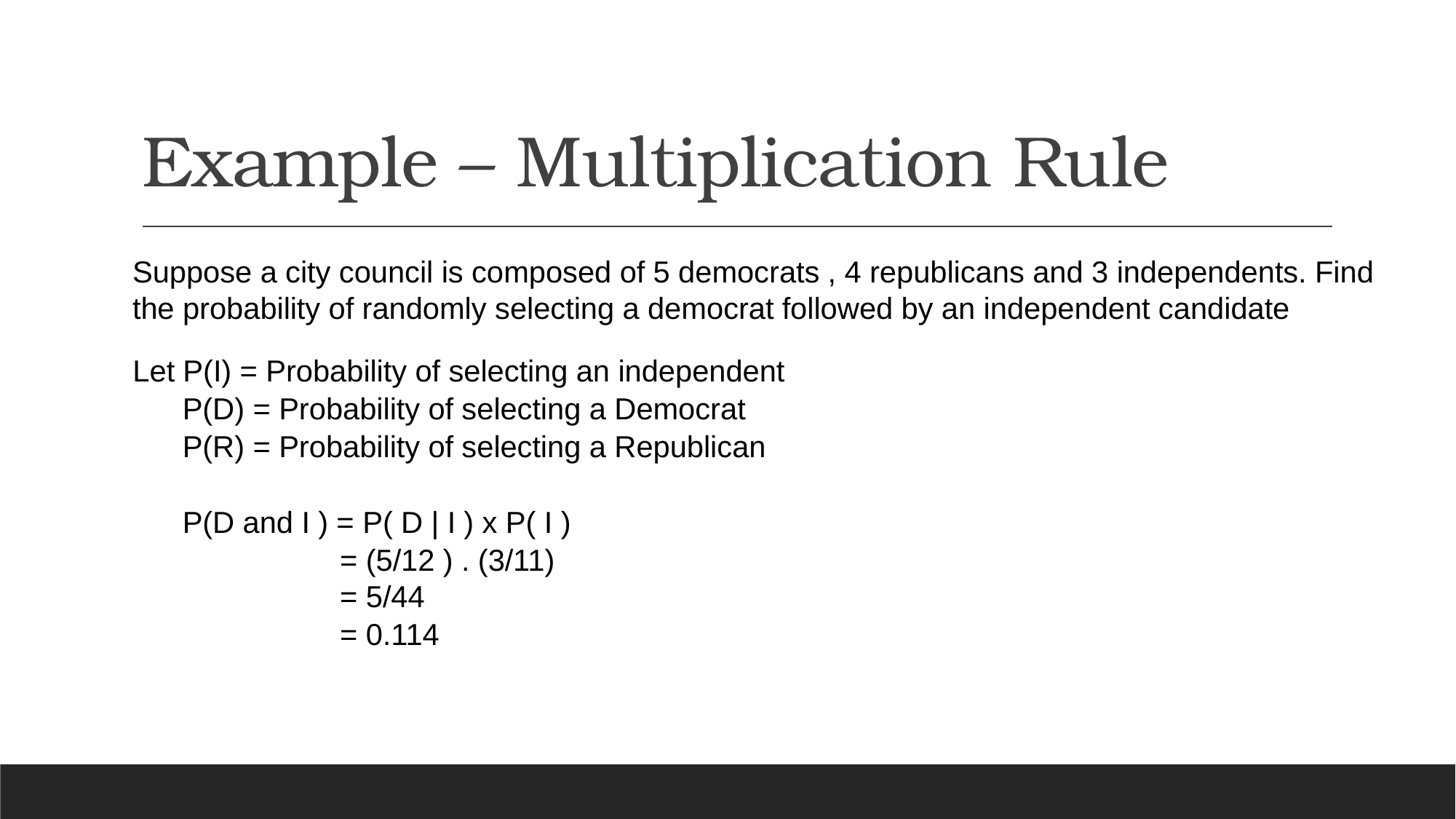

# Example – Multiplication Rule
Suppose a city council is composed of 5 democrats , 4 republicans and 3 independents. Find the probability of randomly selecting a democrat followed by an independent candidate
Let P(I) = Probability of selecting an independent
      P(D) = Probability of selecting a Democrat
      P(R) = Probability of selecting a Republican

      P(D and I ) = P( D | I ) x P( I )
                         = (5/12 ) . (3/11)
                         = 5/44
                         = 0.114